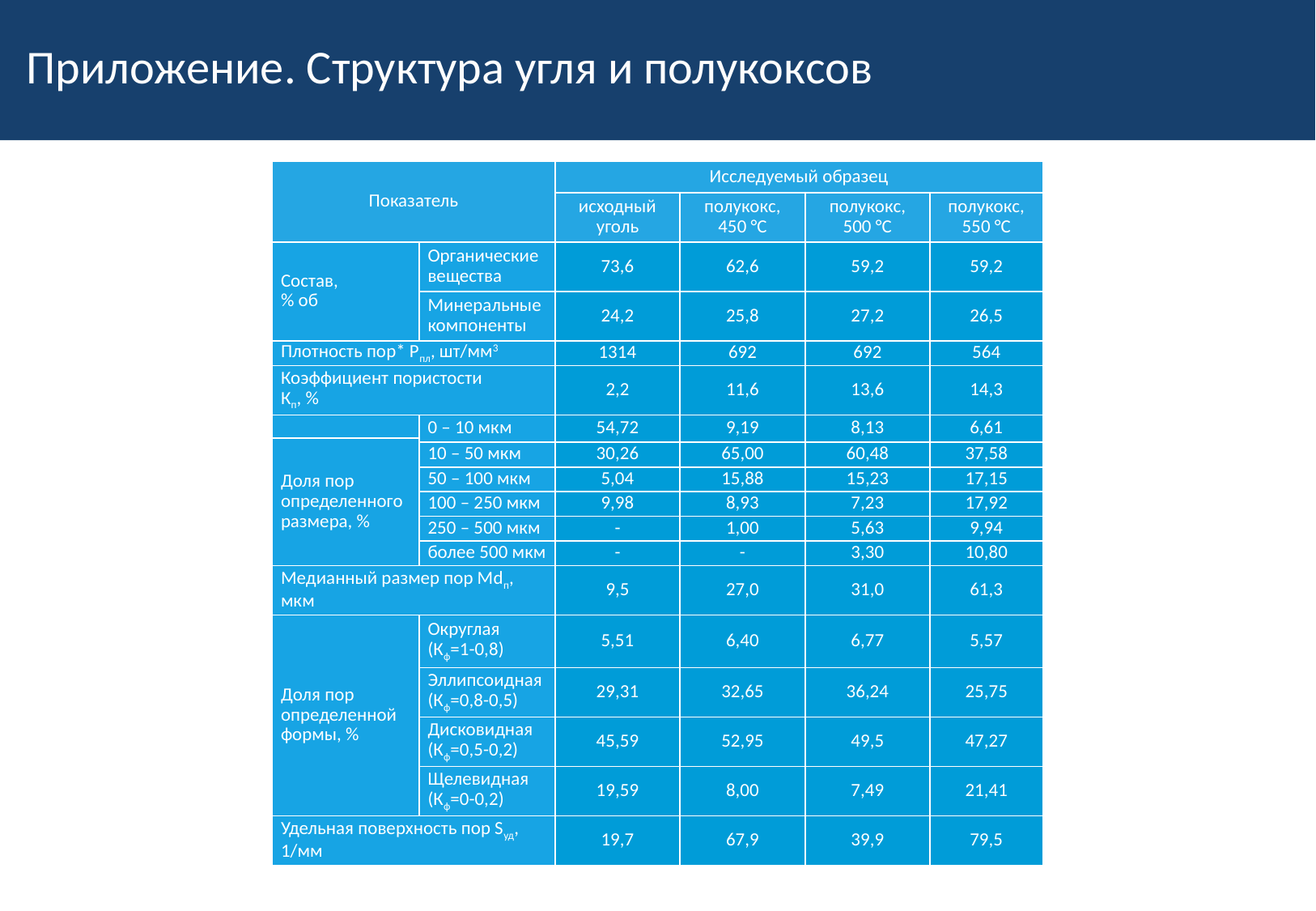

# Приложение. Структура угля и полукоксов
| Показатель |  | Исследуемый образец |  |  |  |
| --- | --- | --- | --- | --- | --- |
|  |  | исходный уголь | полукокс, 450 °С | полукокс, 500 °С | полукокс, 550 °С |
| Состав, % об | Органические вещества | 73,6 | 62,6 | 59,2 | 59,2 |
|  | Минеральные компоненты | 24,2 | 25,8 | 27,2 | 26,5 |
| Плотность пор\* Pпл, шт/мм3 |  | 1314 | 692 | 692 | 564 |
| Коэффициент пористости Кп, % |  | 2,2 | 11,6 | 13,6 | 14,3 |
|  | 0 – 10 мкм | 54,72 | 9,19 | 8,13 | 6,61 |
| Доля пор определенного размера, % |  |  |  |  |  |
|  | 10 – 50 мкм | 30,26 | 65,00 | 60,48 | 37,58 |
|  | 50 – 100 мкм | 5,04 | 15,88 | 15,23 | 17,15 |
|  | 100 – 250 мкм | 9,98 | 8,93 | 7,23 | 17,92 |
|  | 250 – 500 мкм | - | 1,00 | 5,63 | 9,94 |
|  | более 500 мкм | - | - | 3,30 | 10,80 |
| Медианный размер пор Mdп, мкм |  | 9,5 | 27,0 | 31,0 | 61,3 |
| Доля пор определенной формы, % | Округлая (Кф=1-0,8) | 5,51 | 6,40 | 6,77 | 5,57 |
|  | Эллипсоидная (Кф=0,8-0,5) | 29,31 | 32,65 | 36,24 | 25,75 |
|  | Дисковидная (Кф=0,5-0,2) | 45,59 | 52,95 | 49,5 | 47,27 |
|  | Щелевидная (Кф=0-0,2) | 19,59 | 8,00 | 7,49 | 21,41 |
| Удельная поверхность пор Sуд, 1/мм |  | 19,7 | 67,9 | 39,9 | 79,5 |

14